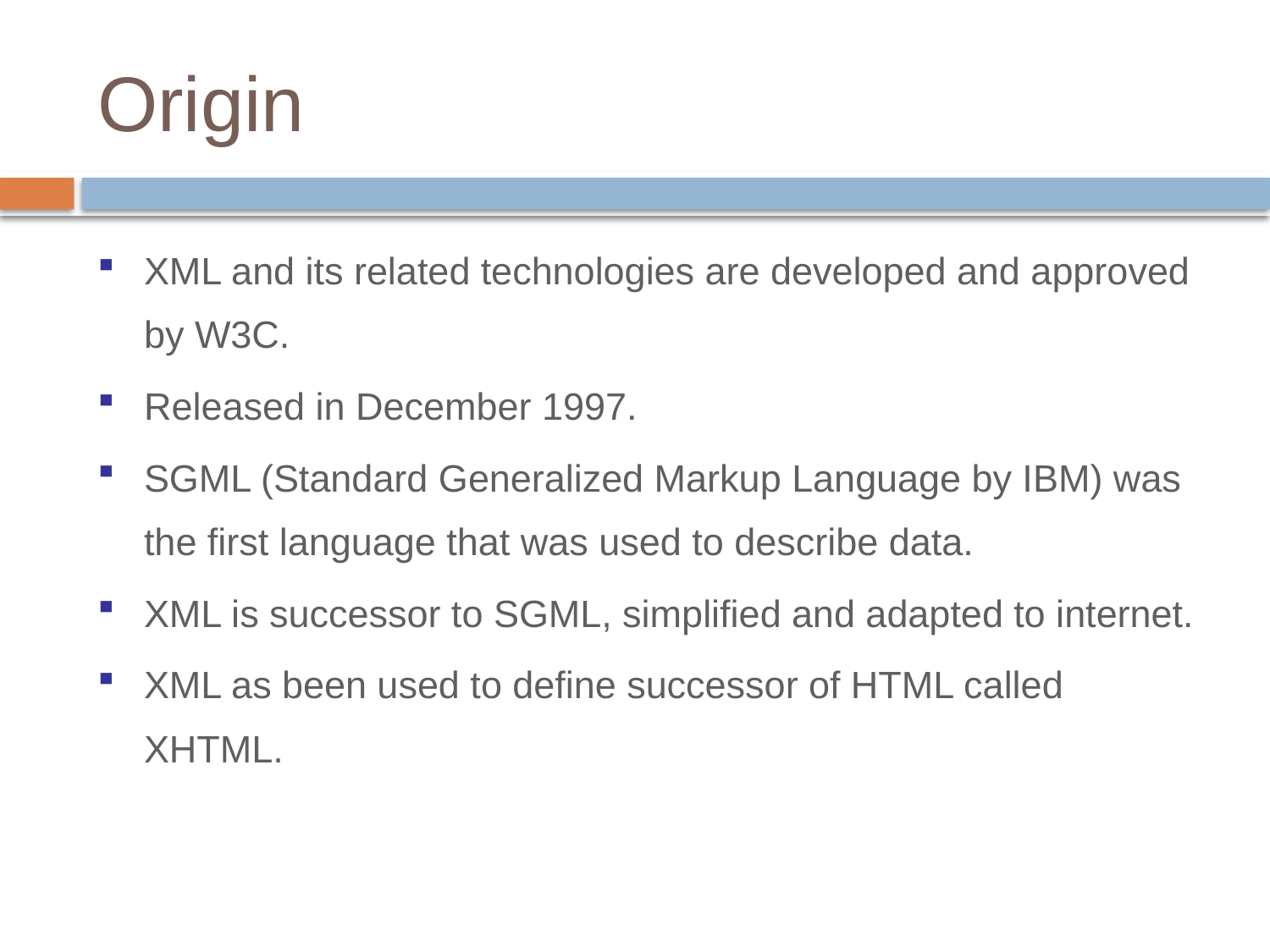

# Origin
XML and its related technologies are developed and approved by W3C.
Released in December 1997.
SGML (Standard Generalized Markup Language by IBM) was the first language that was used to describe data.
XML is successor to SGML, simplified and adapted to internet.
XML as been used to define successor of HTML called XHTML.